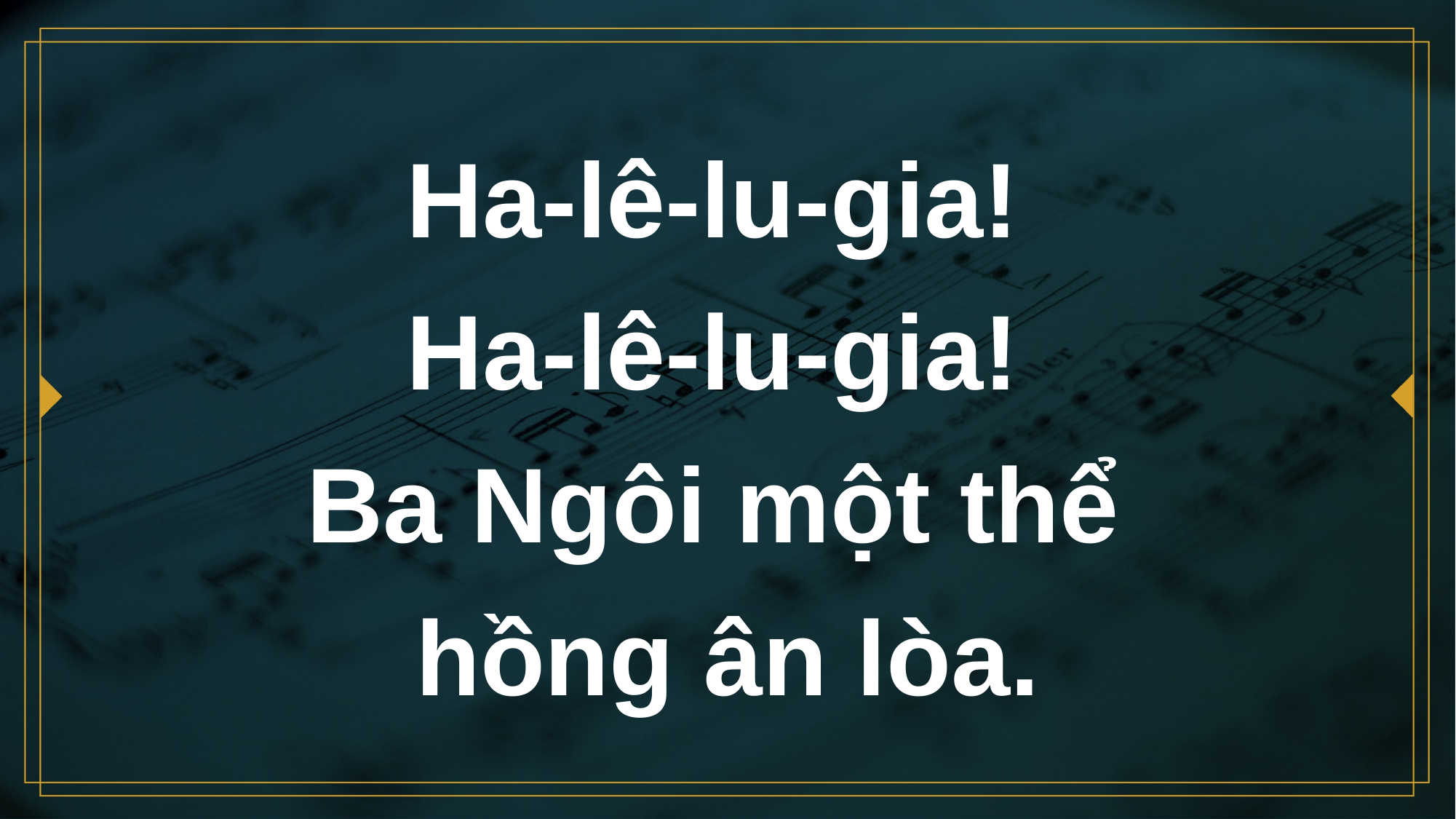

# Ha-lê-lu-gia! Ha-lê-lu-gia! Ba Ngôi một thể hồng ân lòa.